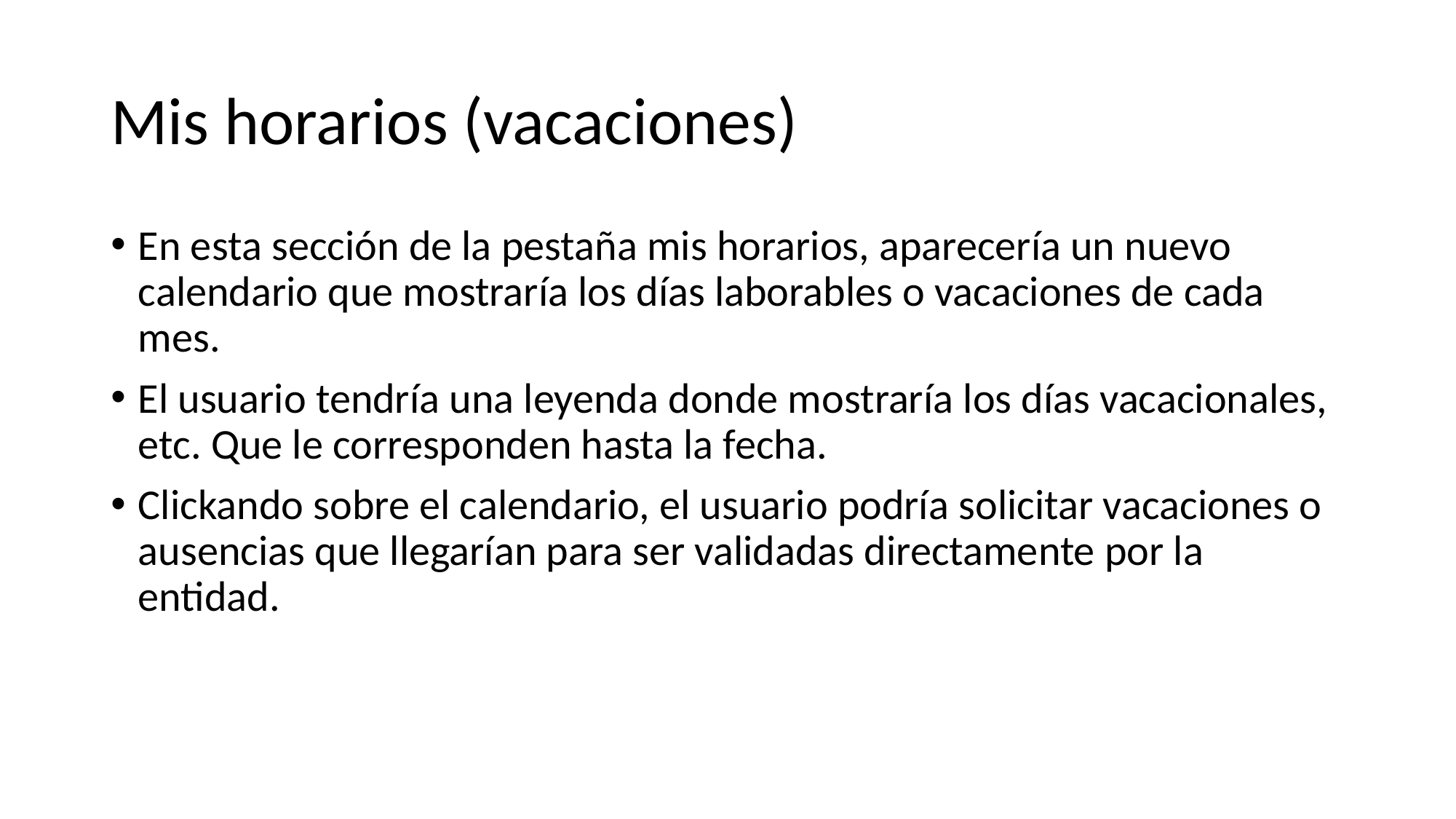

# Mis horarios (vacaciones)
En esta sección de la pestaña mis horarios, aparecería un nuevo calendario que mostraría los días laborables o vacaciones de cada mes.
El usuario tendría una leyenda donde mostraría los días vacacionales, etc. Que le corresponden hasta la fecha.
Clickando sobre el calendario, el usuario podría solicitar vacaciones o ausencias que llegarían para ser validadas directamente por la entidad.